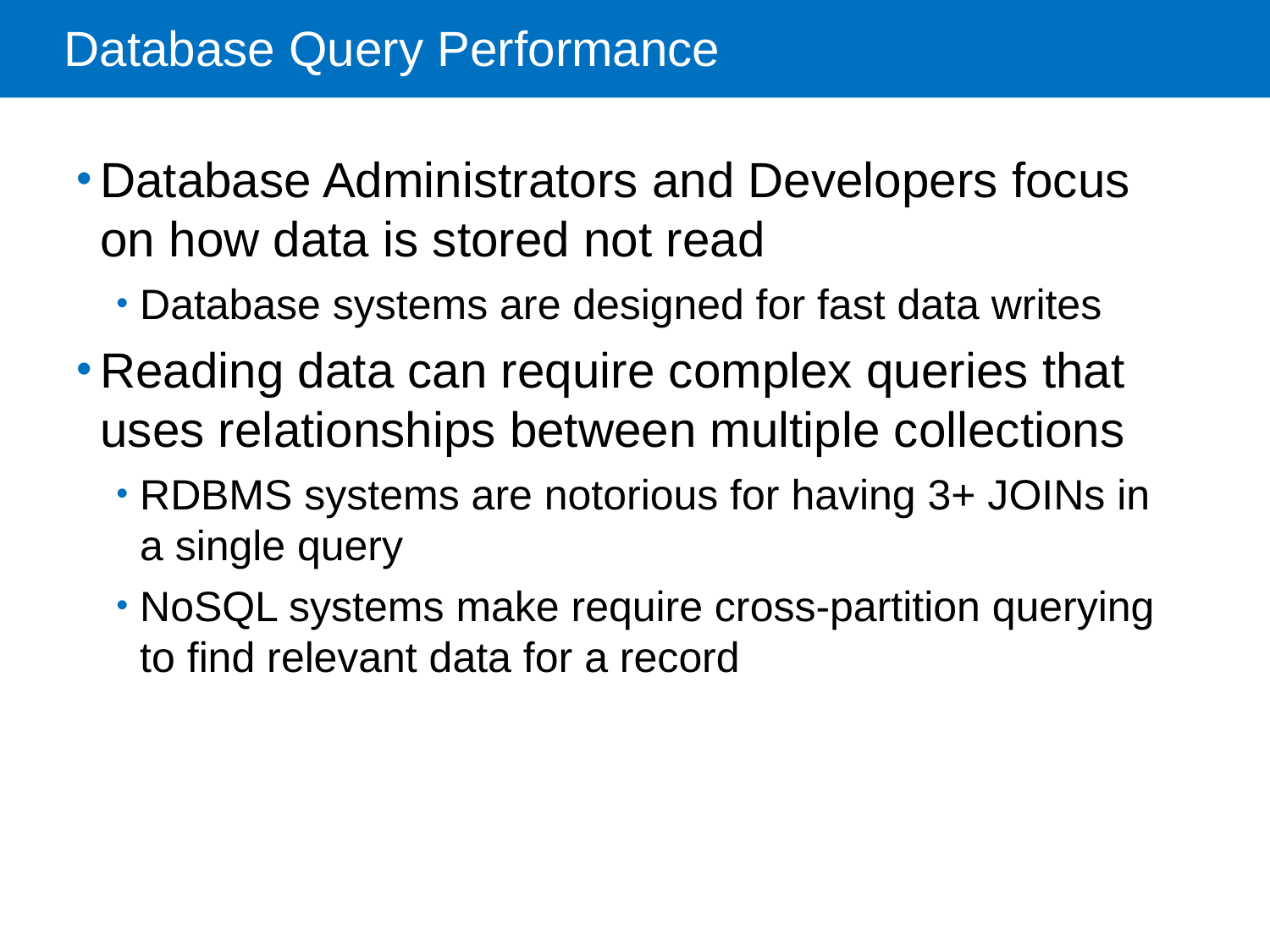

# Database Query Performance
Database Administrators and Developers focus on how data is stored not read
Database systems are designed for fast data writes
Reading data can require complex queries that uses relationships between multiple collections
RDBMS systems are notorious for having 3+ JOINs in a single query
NoSQL systems make require cross-partition querying to find relevant data for a record